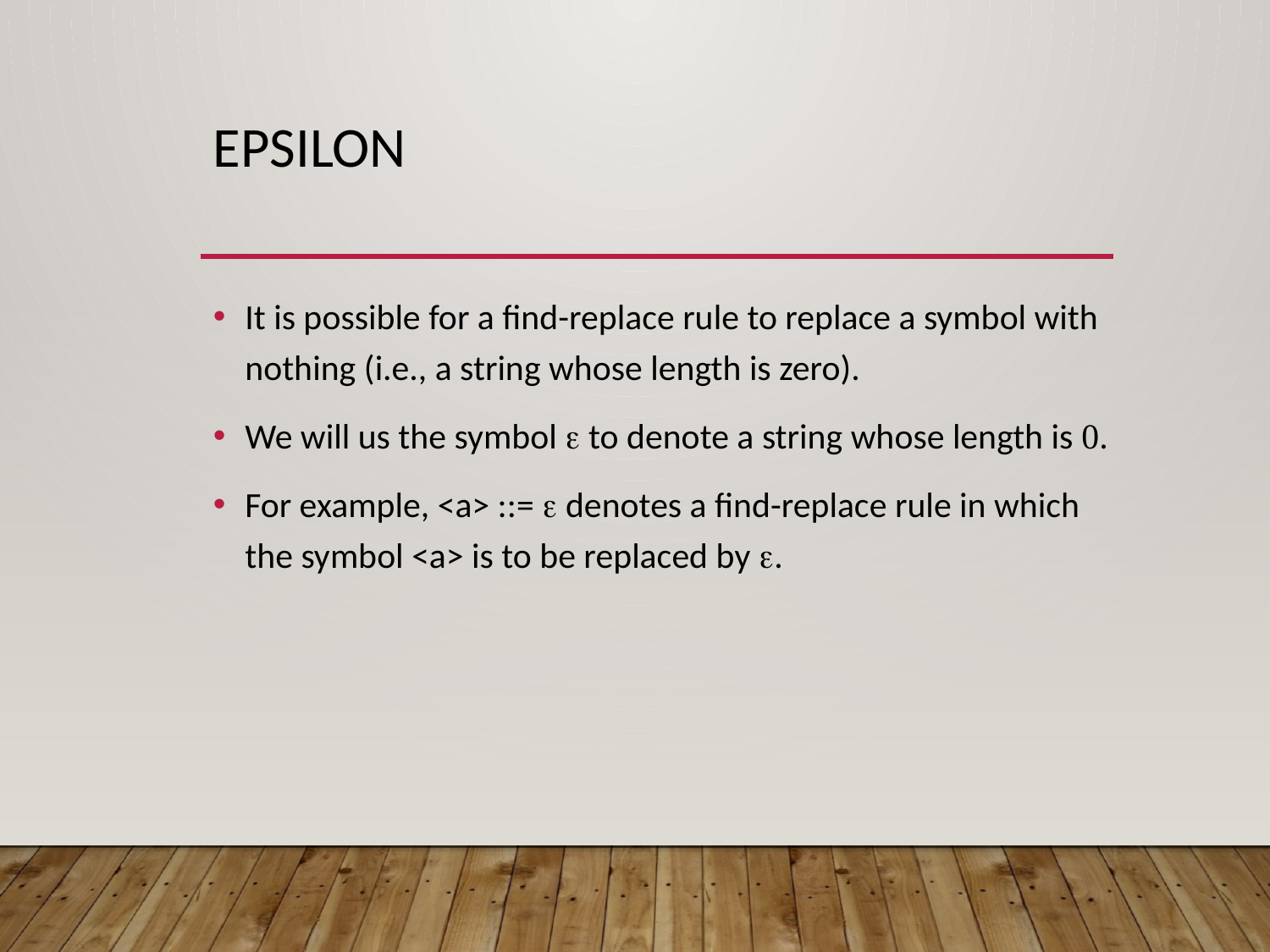

# Epsilon
It is possible for a find-replace rule to replace a symbol with nothing (i.e., a string whose length is zero).
We will us the symbol ε to denote a string whose length is 0.
For example, <a> ::= ε denotes a find-replace rule in which the symbol <a> is to be replaced by ε.